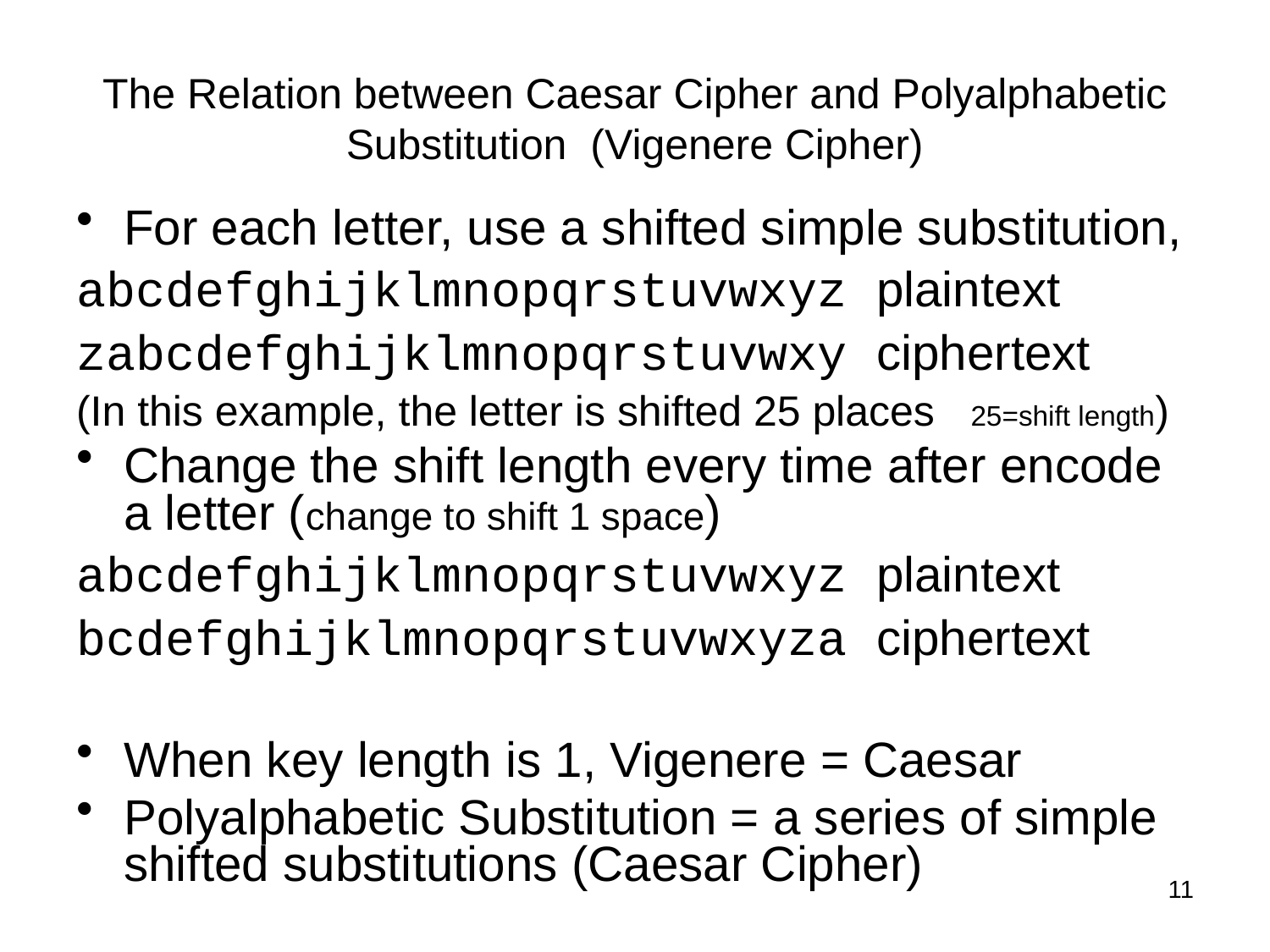

# The Relation between Caesar Cipher and Polyalphabetic Substitution  (Vigenere Cipher)
For each letter, use a shifted simple substitution,
abcdefghijklmnopqrstuvwxyz plaintext
zabcdefghijklmnopqrstuvwxy ciphertext
(In this example, the letter is shifted 25 places   25=shift length)
Change the shift length every time after encode a letter (change to shift 1 space)
abcdefghijklmnopqrstuvwxyz plaintext
bcdefghijklmnopqrstuvwxyza ciphertext

When key length is 1, Vigenere = Caesar
Polyalphabetic Substitution = a series of simple shifted substitutions (Caesar Cipher)
11